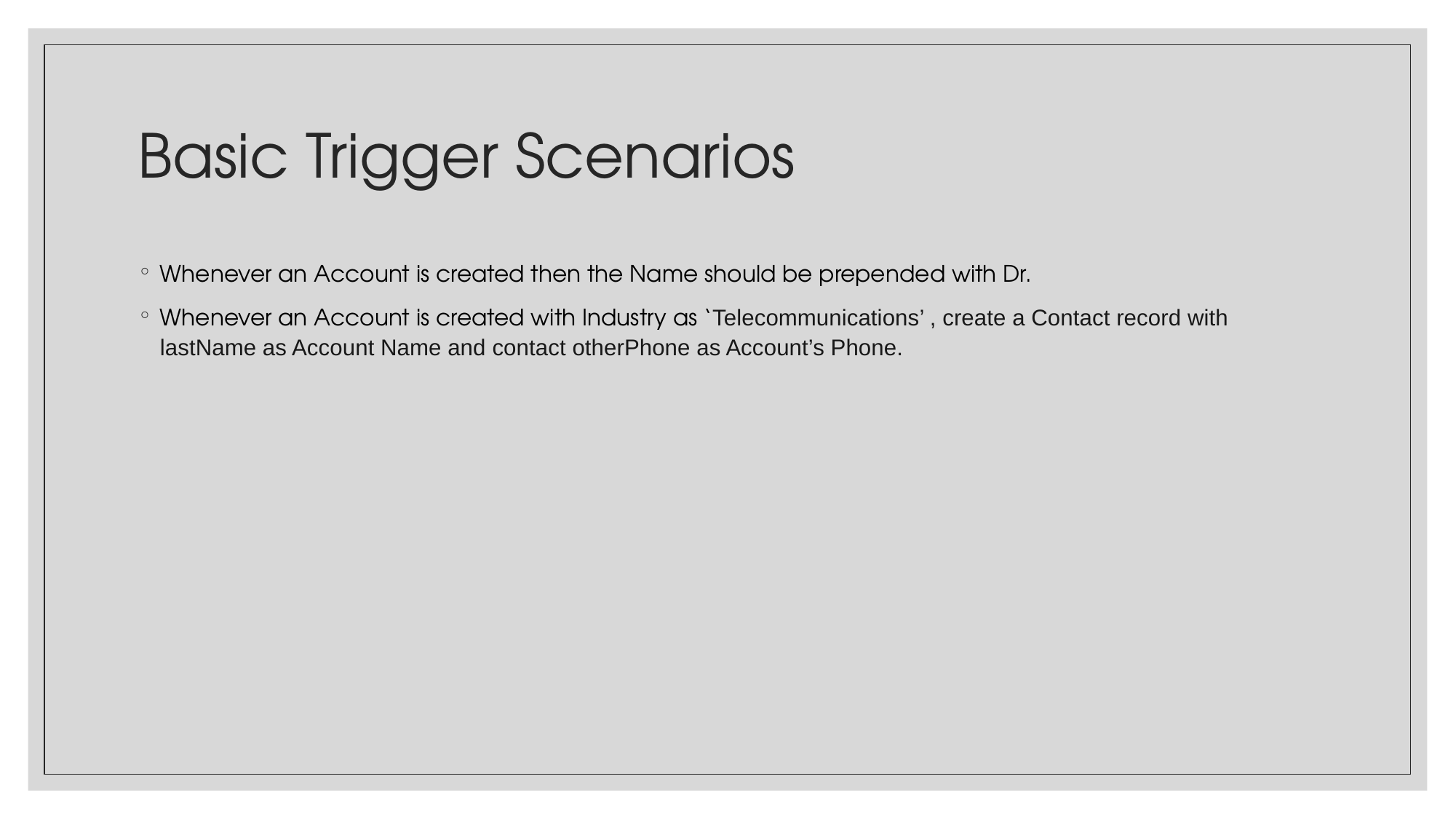

# Basic Trigger Scenarios
Whenever an Account is created then the Name should be prepended with Dr.
Whenever an Account is created with Industry as ‘Telecommunications’ , create a Contact record with lastName as Account Name and contact otherPhone as Account’s Phone.